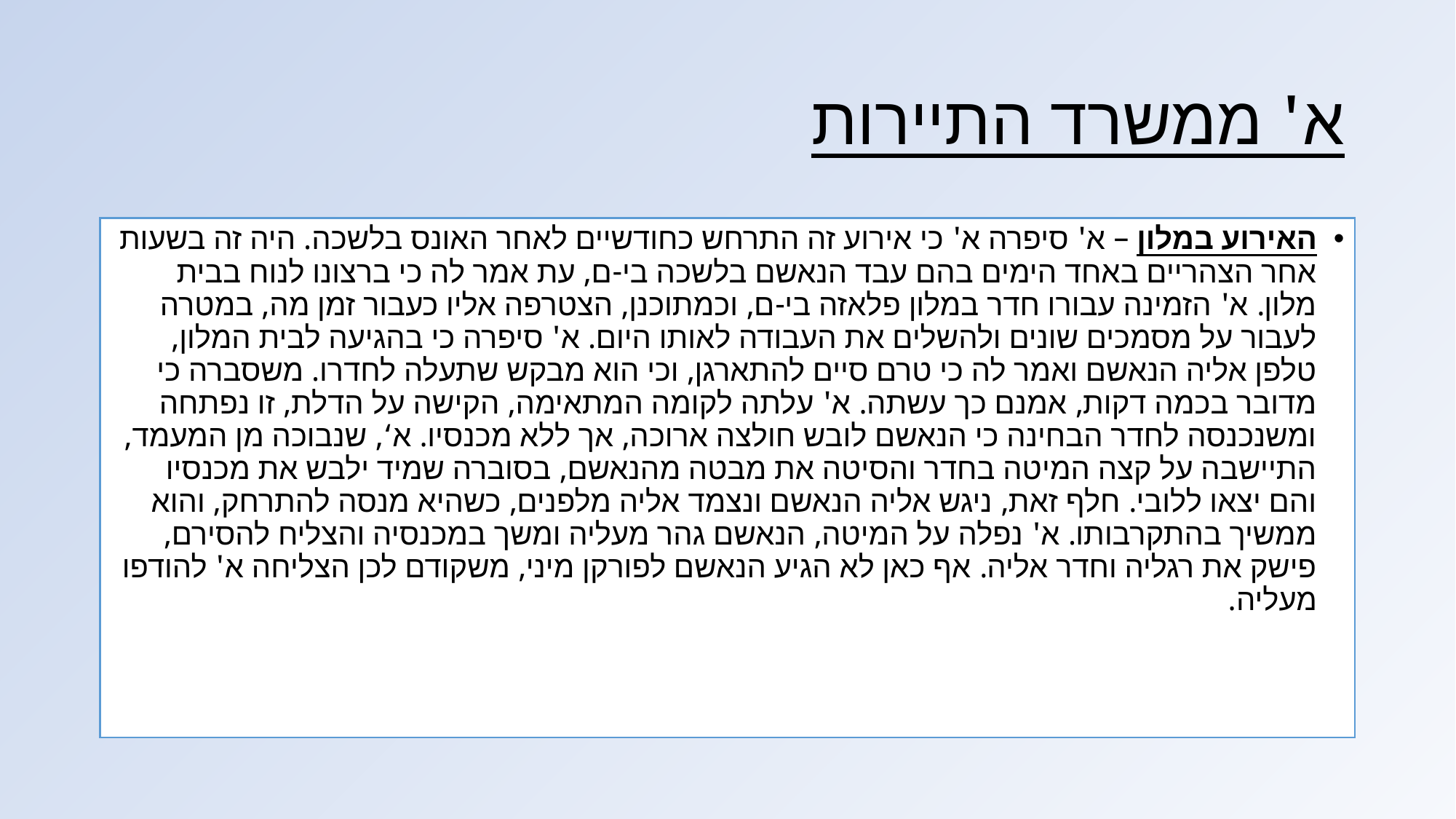

# א' ממשרד התיירות
האירוע במלון – א' סיפרה א' כי אירוע זה התרחש כחודשיים לאחר האונס בלשכה. היה זה בשעות אחר הצהריים באחד הימים בהם עבד הנאשם בלשכה בי-ם, עת אמר לה כי ברצונו לנוח בבית מלון. א' הזמינה עבורו חדר במלון פלאזה בי-ם, וכמתוכנן, הצטרפה אליו כעבור זמן מה, במטרה לעבור על מסמכים שונים ולהשלים את העבודה לאותו היום. א' סיפרה כי בהגיעה לבית המלון, טלפן אליה הנאשם ואמר לה כי טרם סיים להתארגן, וכי הוא מבקש שתעלה לחדרו. משסברה כי מדובר בכמה דקות, אמנם כך עשתה. א' עלתה לקומה המתאימה, הקישה על הדלת, זו נפתחה ומשנכנסה לחדר הבחינה כי הנאשם לובש חולצה ארוכה, אך ללא מכנסיו. א‘, שנבוכה מן המעמד, התיישבה על קצה המיטה בחדר והסיטה את מבטה מהנאשם, בסוברה שמיד ילבש את מכנסיו והם יצאו ללובי. חלף זאת, ניגש אליה הנאשם ונצמד אליה מלפנים, כשהיא מנסה להתרחק, והוא ממשיך בהתקרבותו. א' נפלה על המיטה, הנאשם גהר מעליה ומשך במכנסיה והצליח להסירם, פישק את רגליה וחדר אליה. אף כאן לא הגיע הנאשם לפורקן מיני, משקודם לכן הצליחה א' להודפו מעליה.